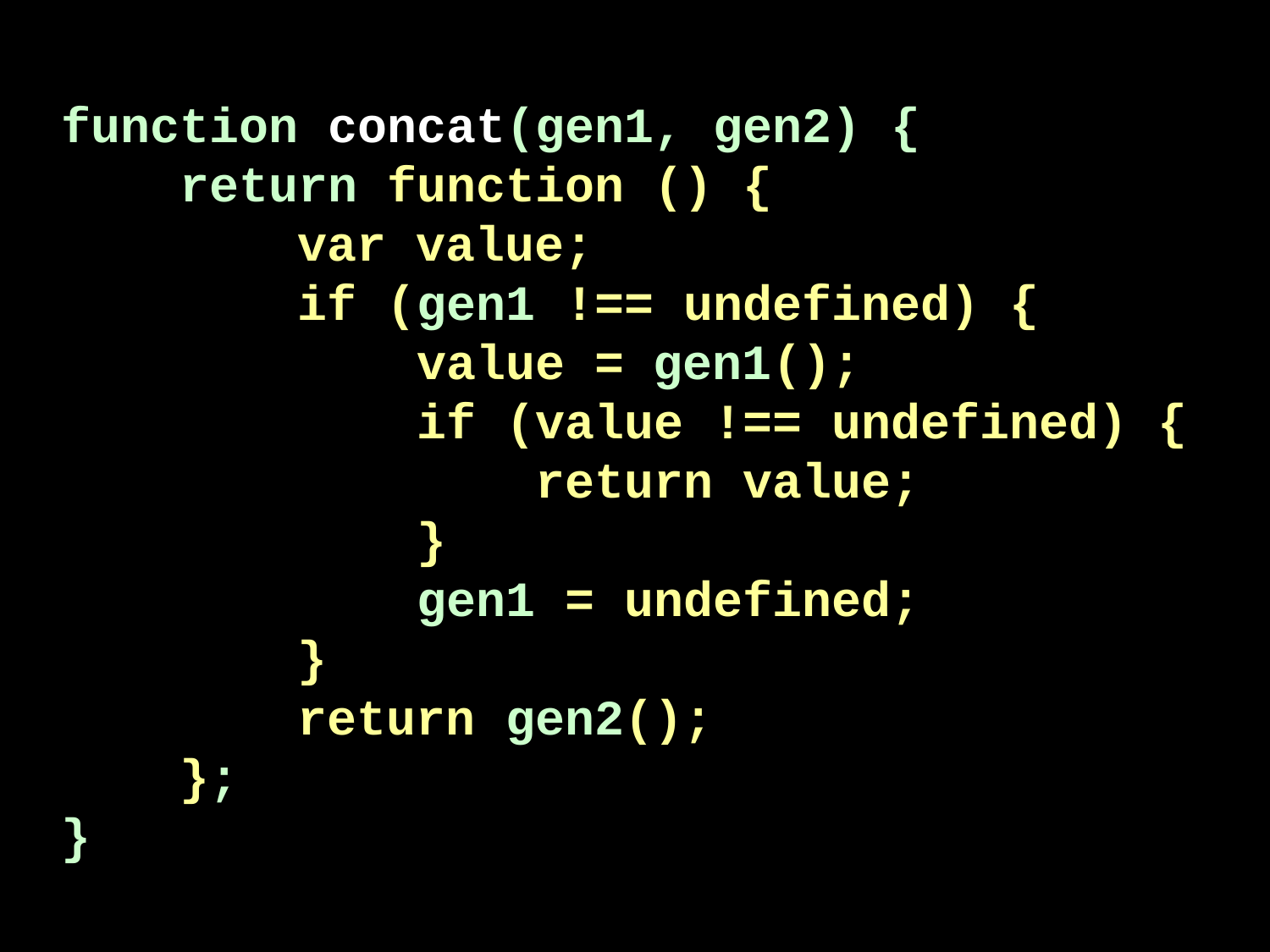

function concat(gen1, gen2) {
    return function () {
        var value;
        if (gen1 !== undefined) {
            value = gen1();
            if (value !== undefined) {
                return value;
            }
            gen1 = undefined;
        }
        return gen2();
    };
}